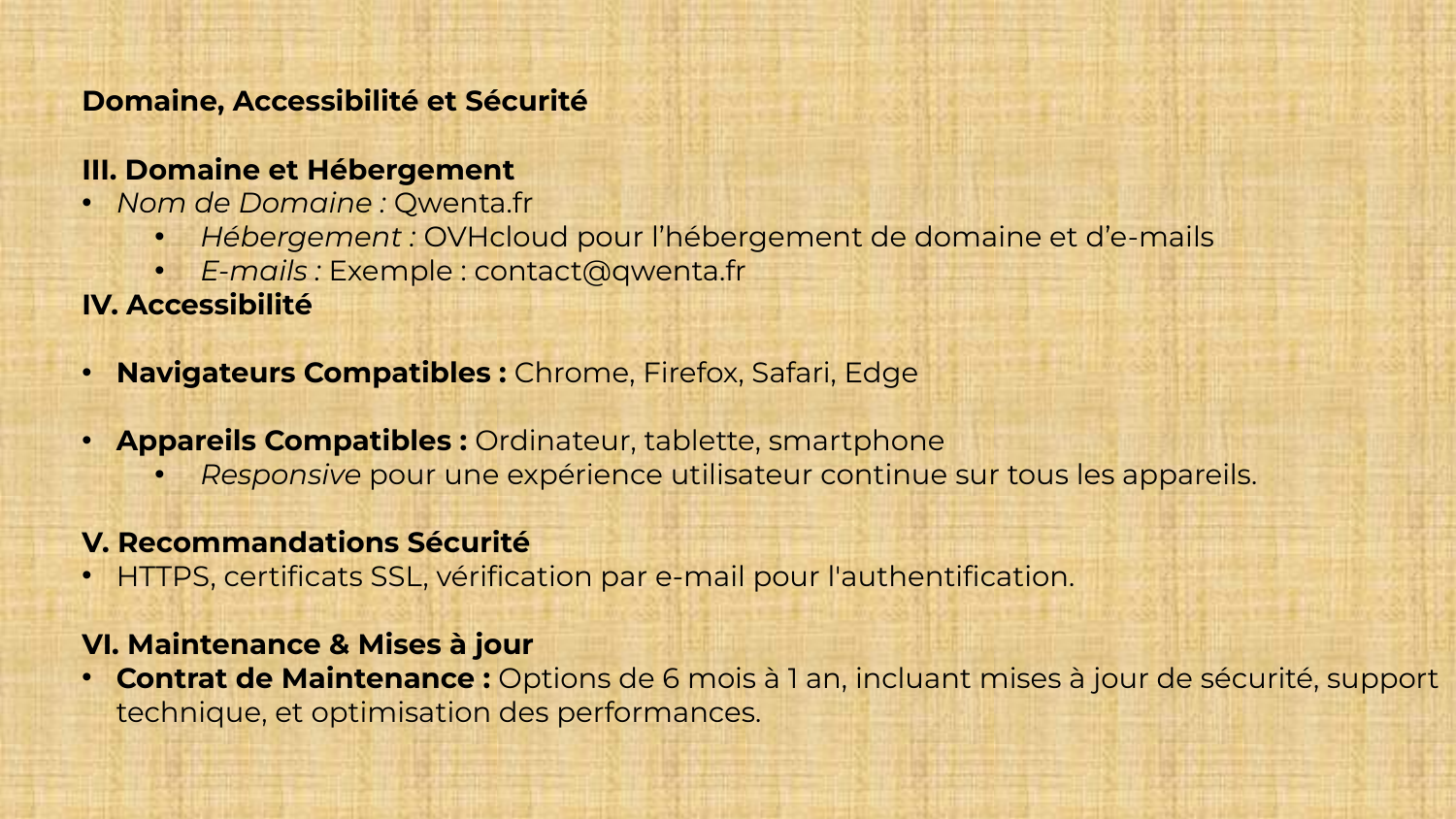

Domaine, Accessibilité et Sécurité

III. Domaine et Hébergement
Nom de Domaine : Qwenta.fr
Hébergement : OVHcloud pour l’hébergement de domaine et d’e-mails
E-mails : Exemple : contact@qwenta.fr
IV. Accessibilité

Navigateurs Compatibles : Chrome, Firefox, Safari, Edge

Appareils Compatibles : Ordinateur, tablette, smartphone
Responsive pour une expérience utilisateur continue sur tous les appareils.

V. Recommandations Sécurité
HTTPS, certificats SSL, vérification par e-mail pour l'authentification.

VI. Maintenance & Mises à jour
Contrat de Maintenance : Options de 6 mois à 1 an, incluant mises à jour de sécurité, support technique, et optimisation des performances.